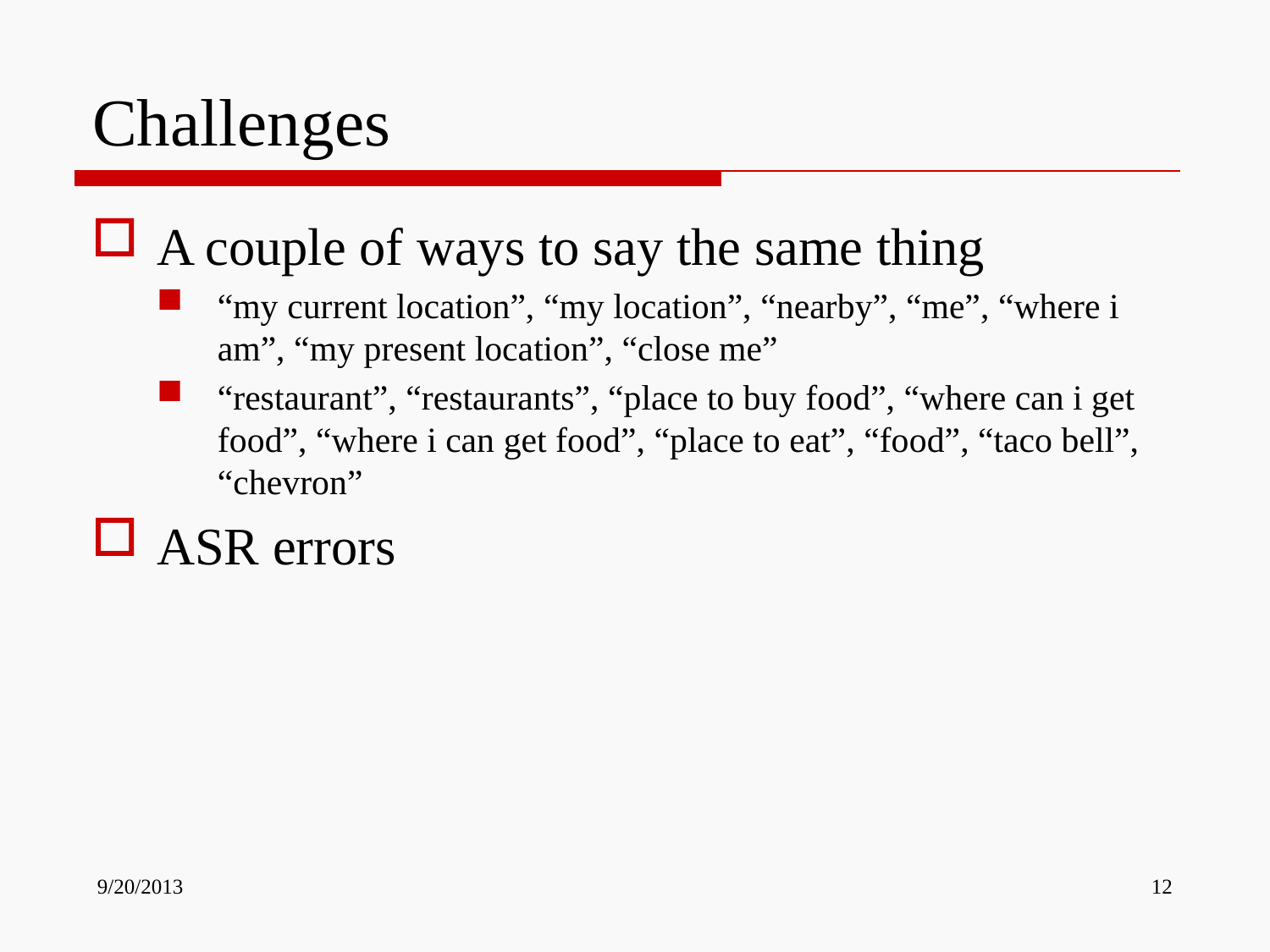

# Challenges
A couple of ways to say the same thing
“my current location”, “my location”, “nearby”, “me”, “where i am”, “my present location”, “close me”
“restaurant”, “restaurants”, “place to buy food”, “where can i get food”, “where i can get food”, “place to eat”, “food”, “taco bell”, “chevron”
ASR errors
9/20/2013
12